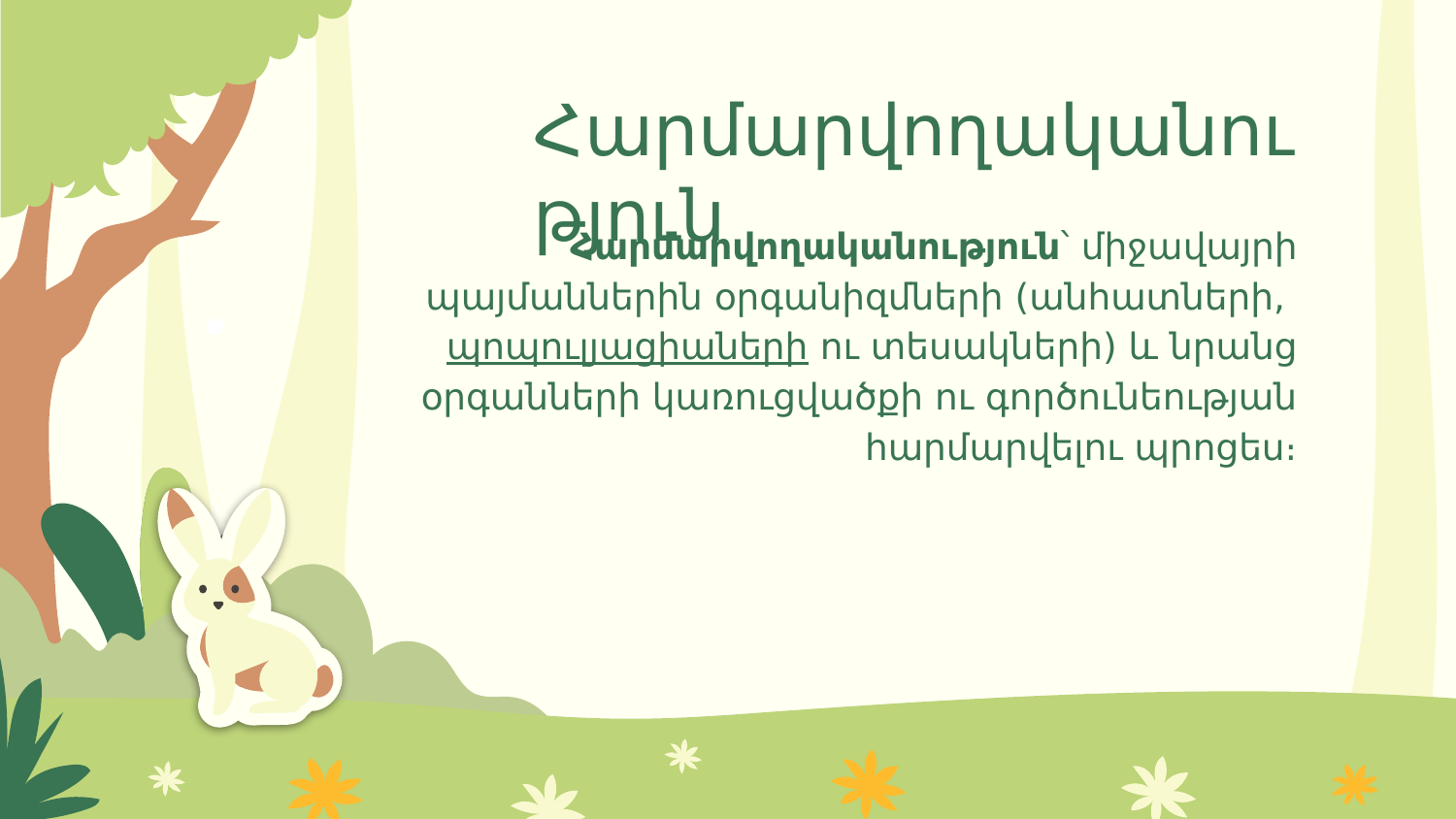

# Հարմարվողականություն

Հարմարվողականություն՝ միջավայրի պայմաններին օրգանիզմների (անհատների, պոպուլյացիաների ու տեսակների) և նրանց օրգանների կառուցվածքի ու գործունեության հարմարվելու պրոցես։